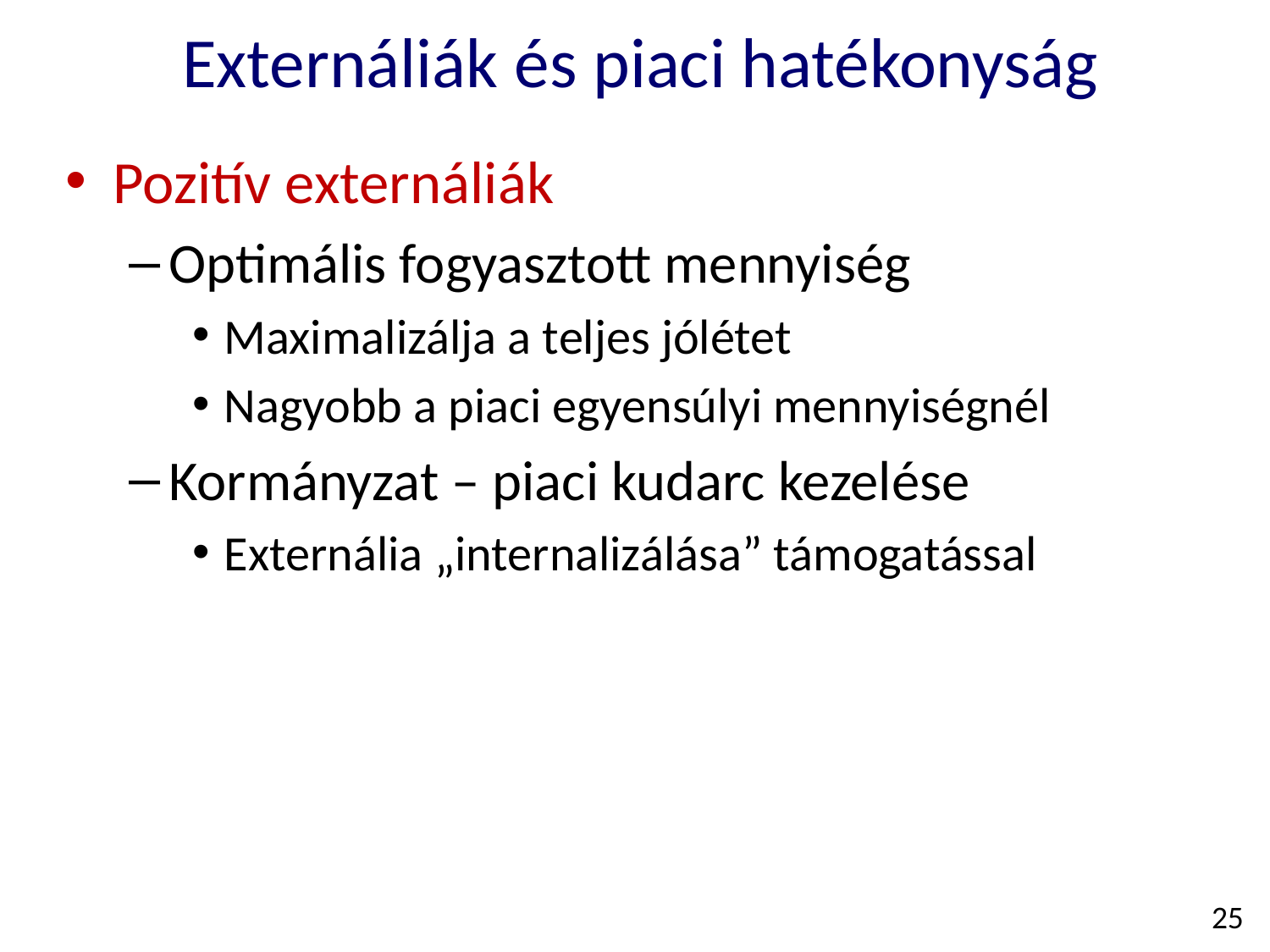

Externáliák és piaci hatékonyság
Pozitív externáliák
Optimális fogyasztott mennyiség
Maximalizálja a teljes jólétet
Nagyobb a piaci egyensúlyi mennyiségnél
Kormányzat – piaci kudarc kezelése
Externália „internalizálása” támogatással
25